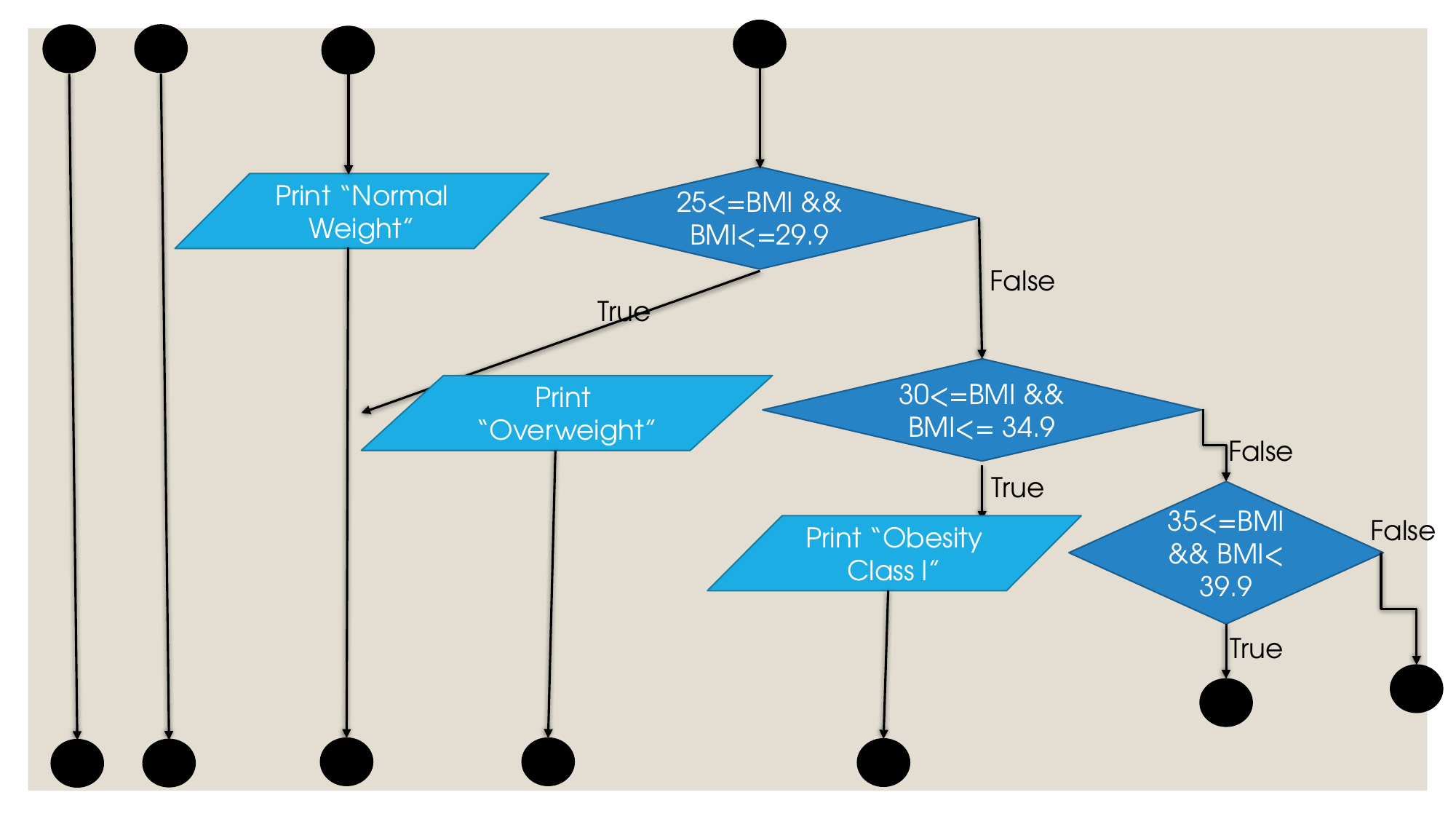

25<=BMI && BMI<=29.9
Print “Normal Weight”
False
True
30<=BMI && BMI<= 34.9
Print  “Overweight”
False
True
35<=BMI && BMI< 39.9
False
Print “Obesity Class I”
True